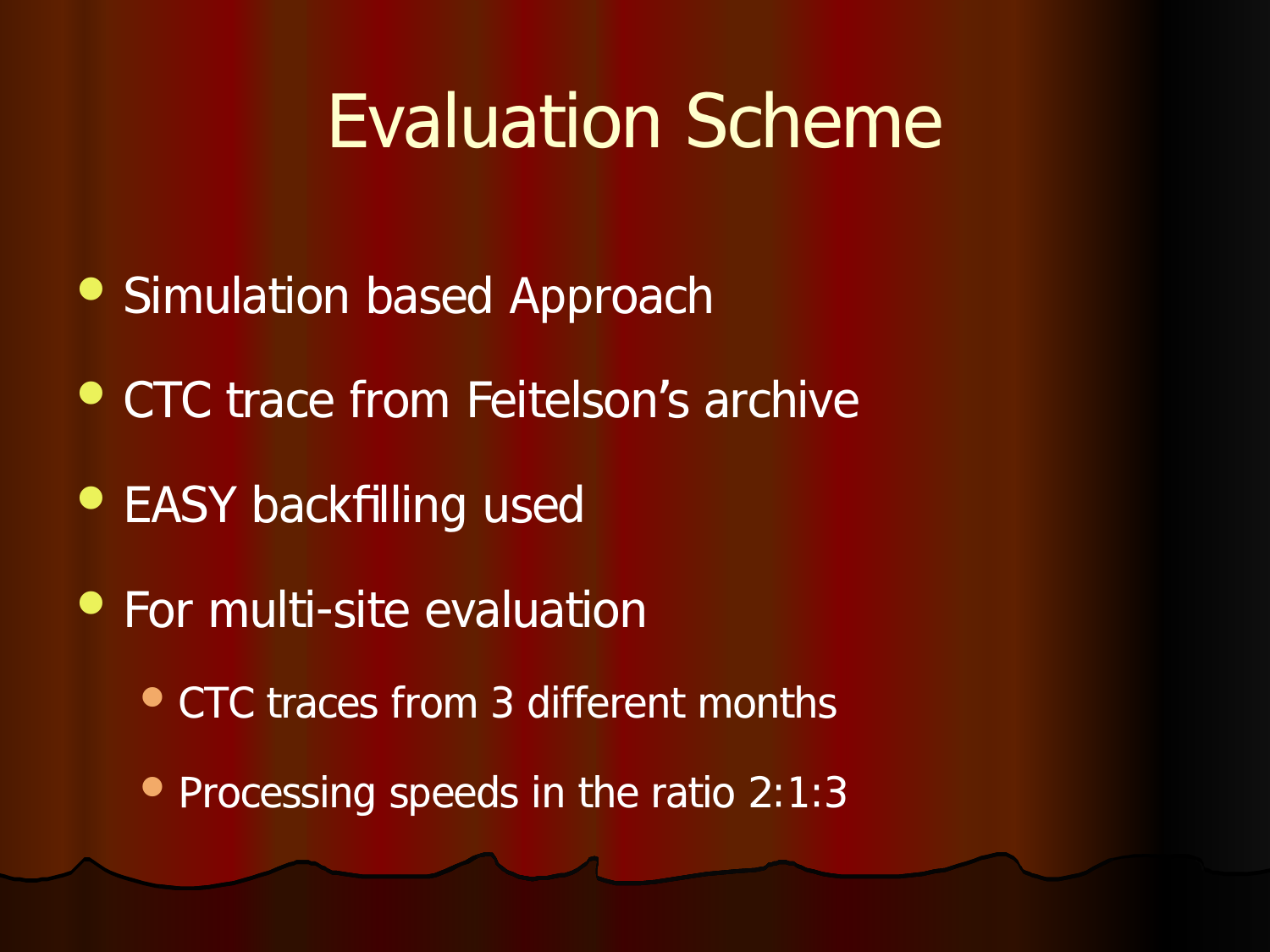

# Evaluation Scheme
Simulation based Approach
CTC trace from Feitelson’s archive
EASY backfilling used
For multi-site evaluation
CTC traces from 3 different months
Processing speeds in the ratio 2:1:3